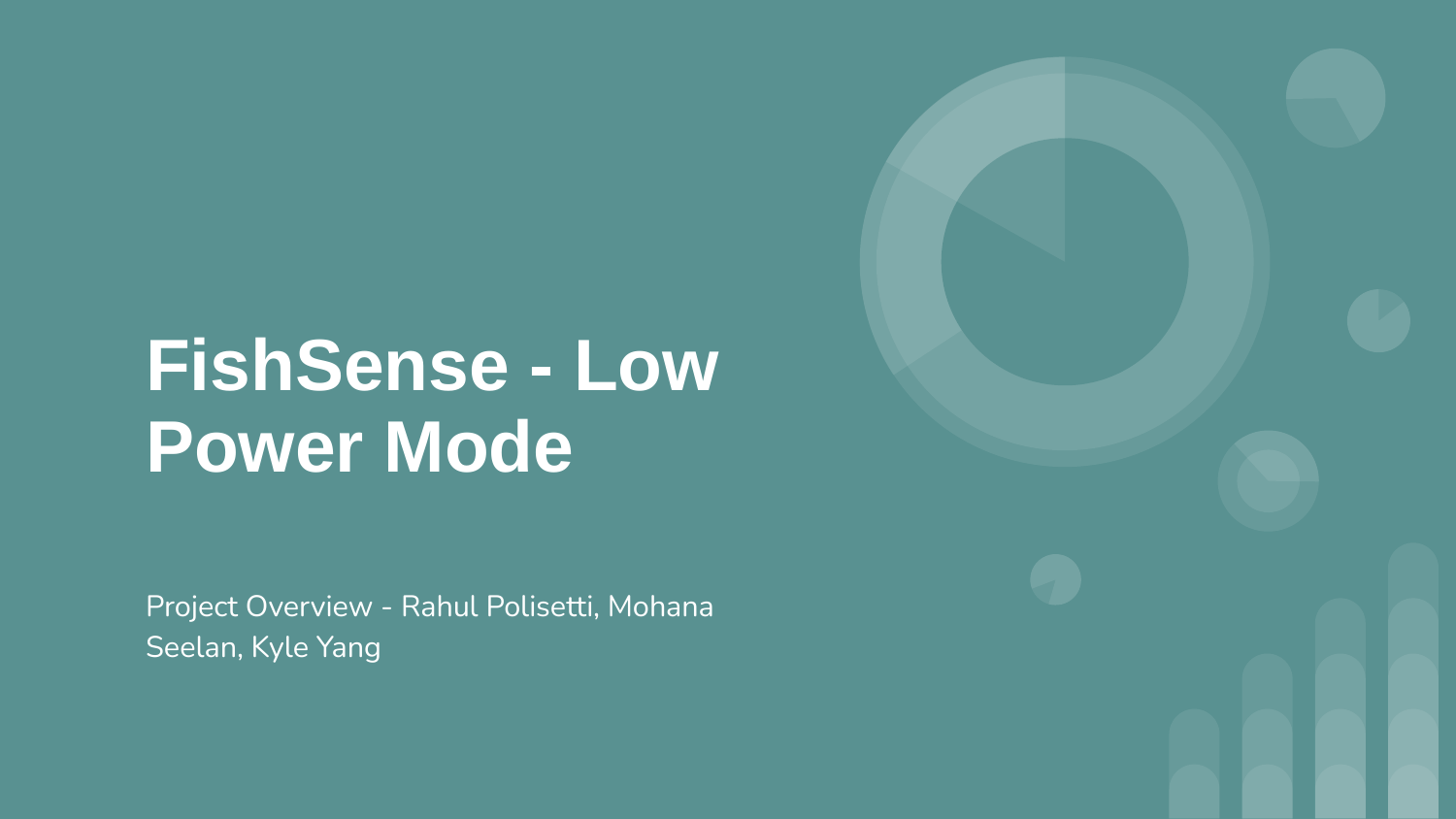

# FishSense - Low Power Mode
Project Overview - Rahul Polisetti, Mohana Seelan, Kyle Yang